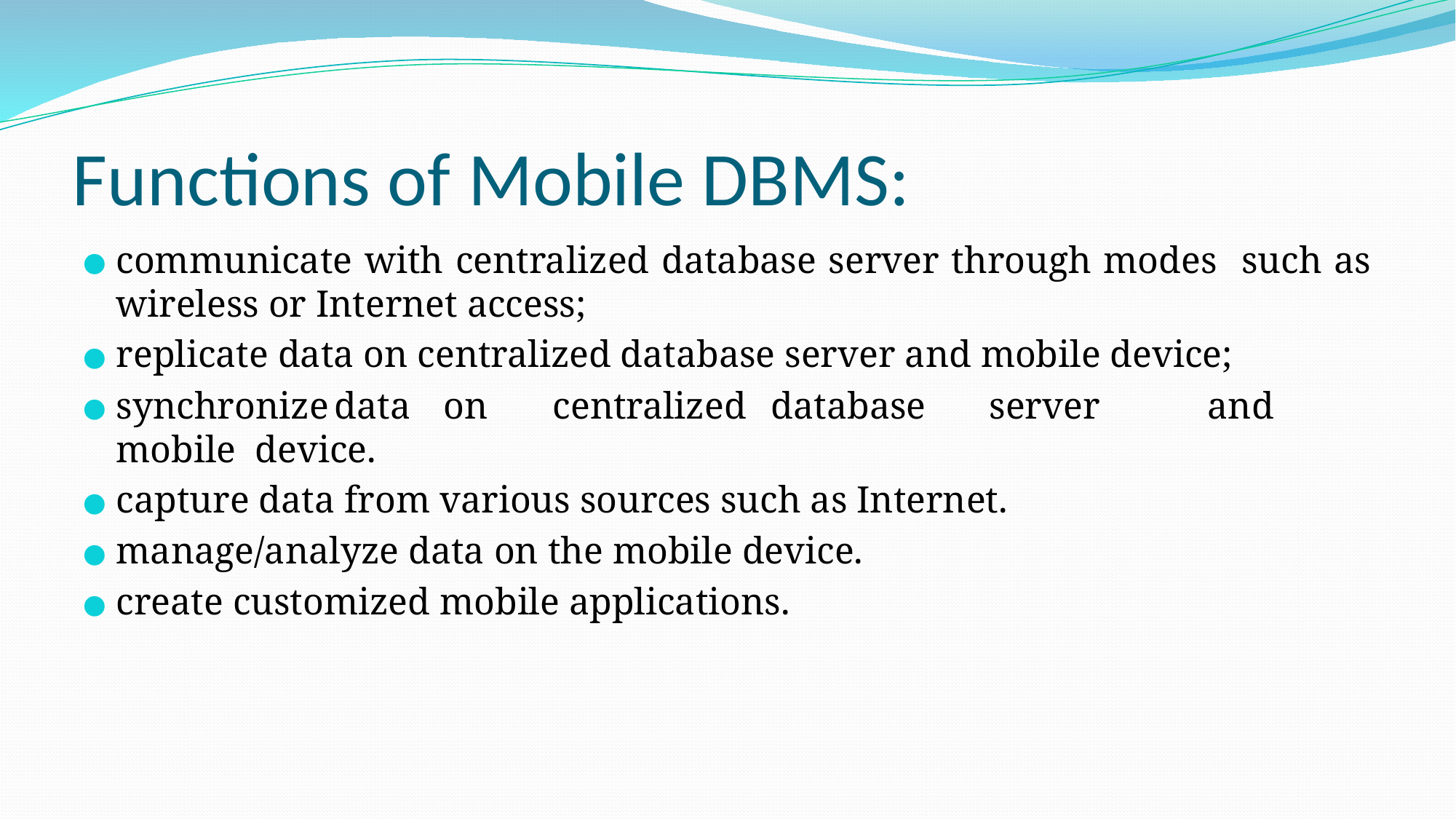

# Functions of Mobile DBMS:
communicate with centralized database server through modes  such as wireless or Internet access;
replicate data on centralized database server and mobile device;
synchronize	data	on	centralized	database	server	and mobile  device.
capture data from various sources such as Internet.
manage/analyze data on the mobile device.
create customized mobile applications.